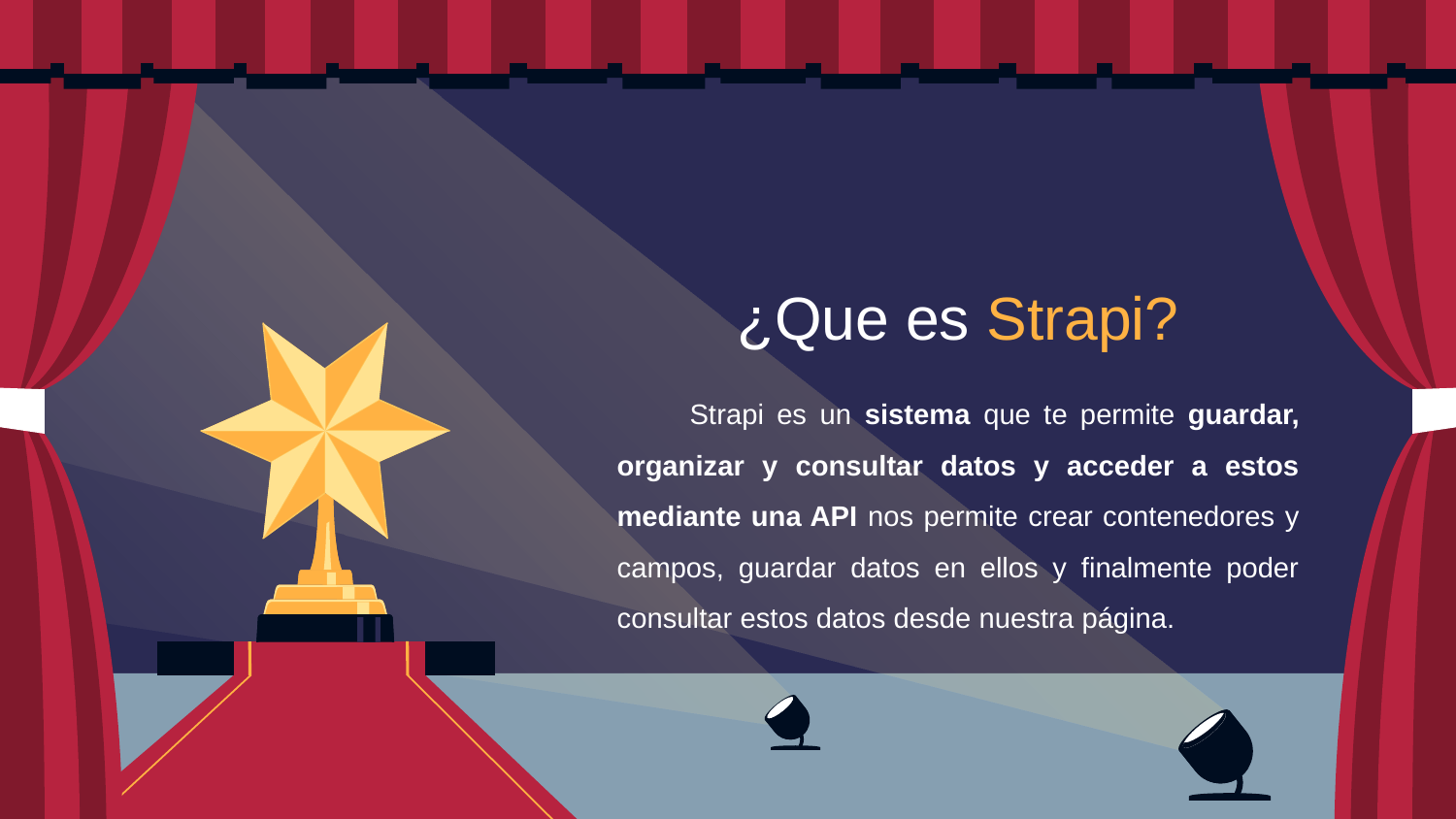

# ¿Que es Strapi?

Strapi es un sistema que te permite guardar, organizar y consultar datos y acceder a estos mediante una API nos permite crear contenedores y campos, guardar datos en ellos y finalmente poder consultar estos datos desde nuestra página.